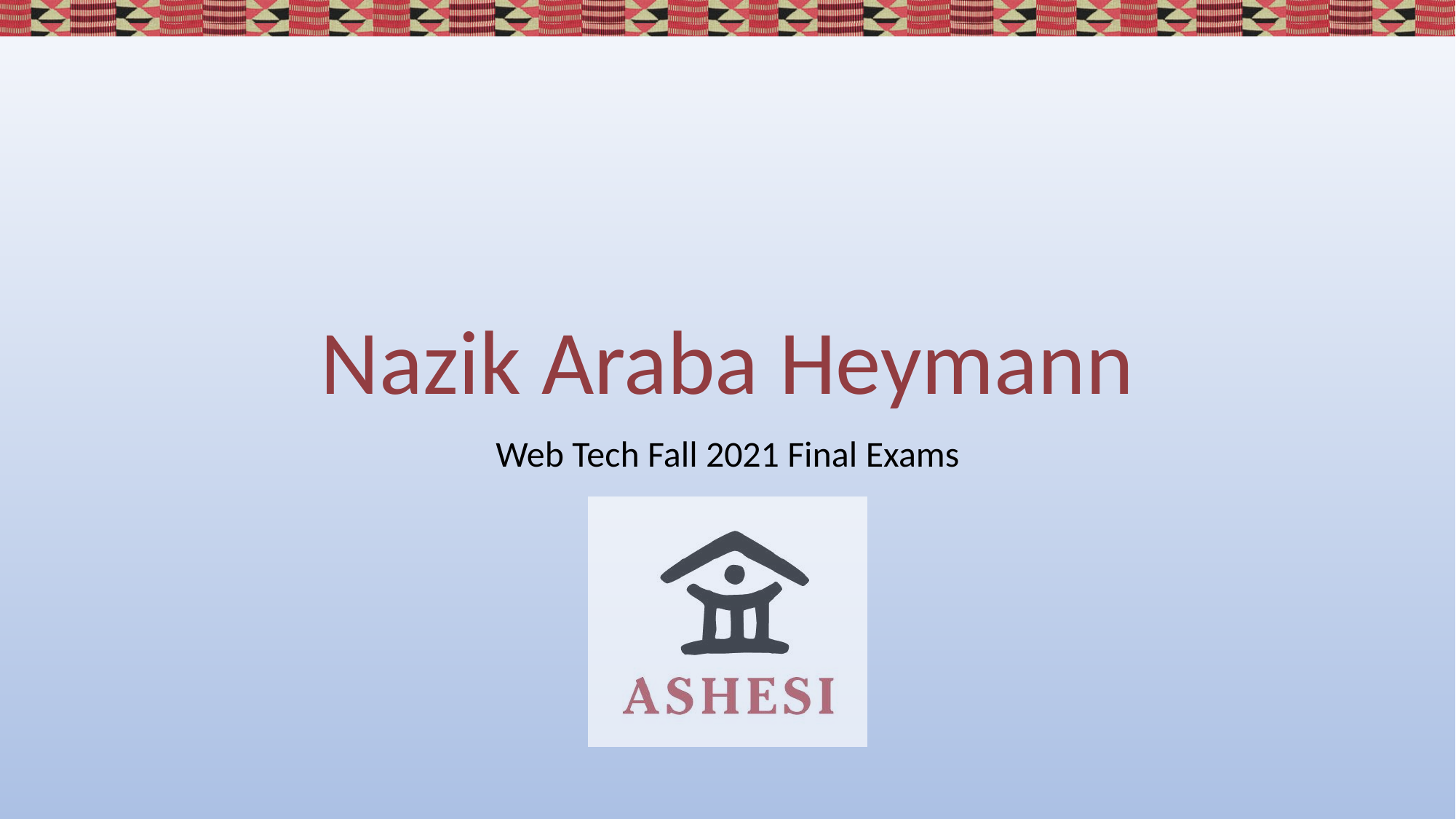

# Nazik Araba Heymann
Web Tech Fall 2021 Final Exams